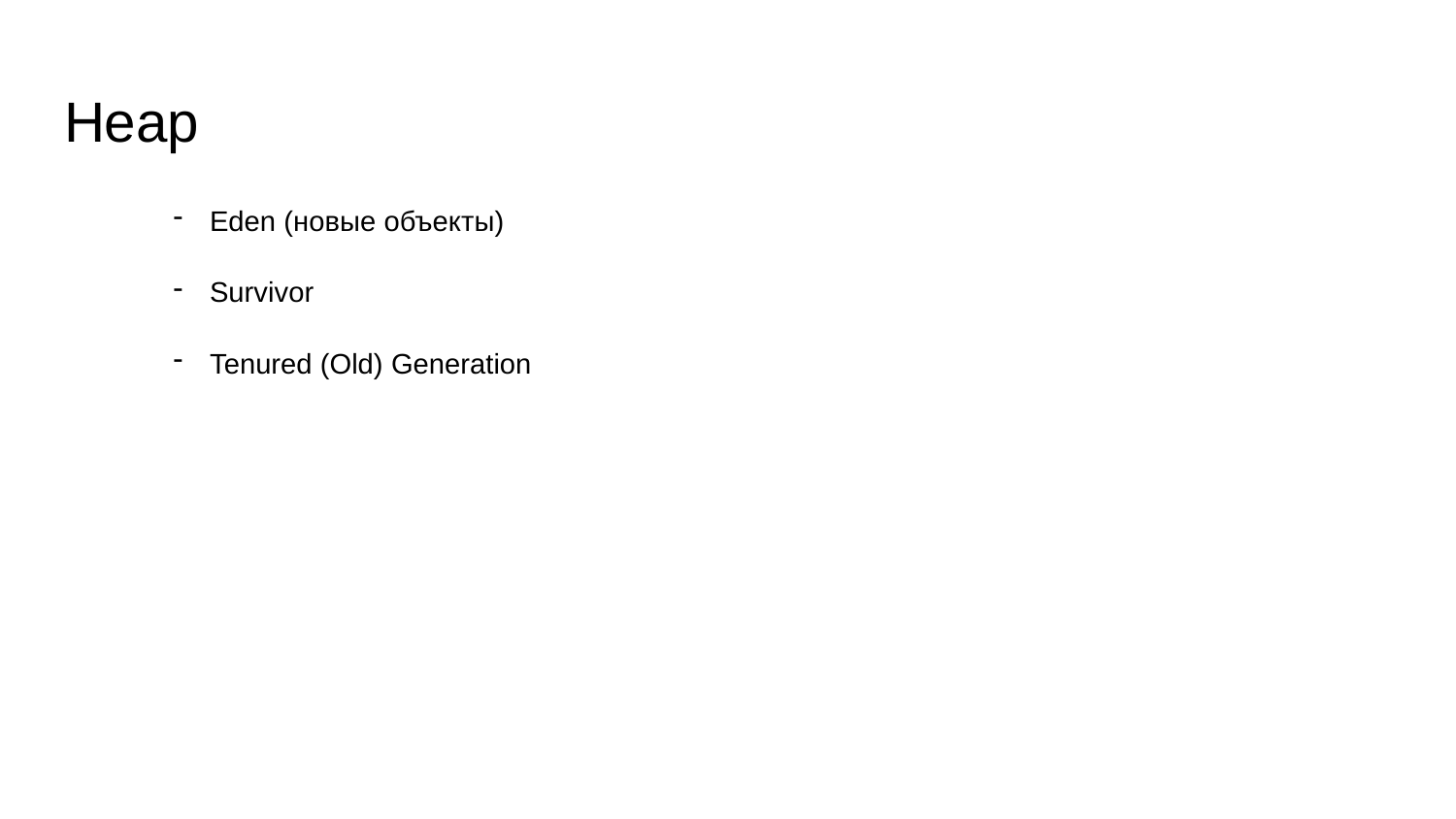

# Heap
Eden (новые объекты)
Survivor
Tenured (Old) Generation